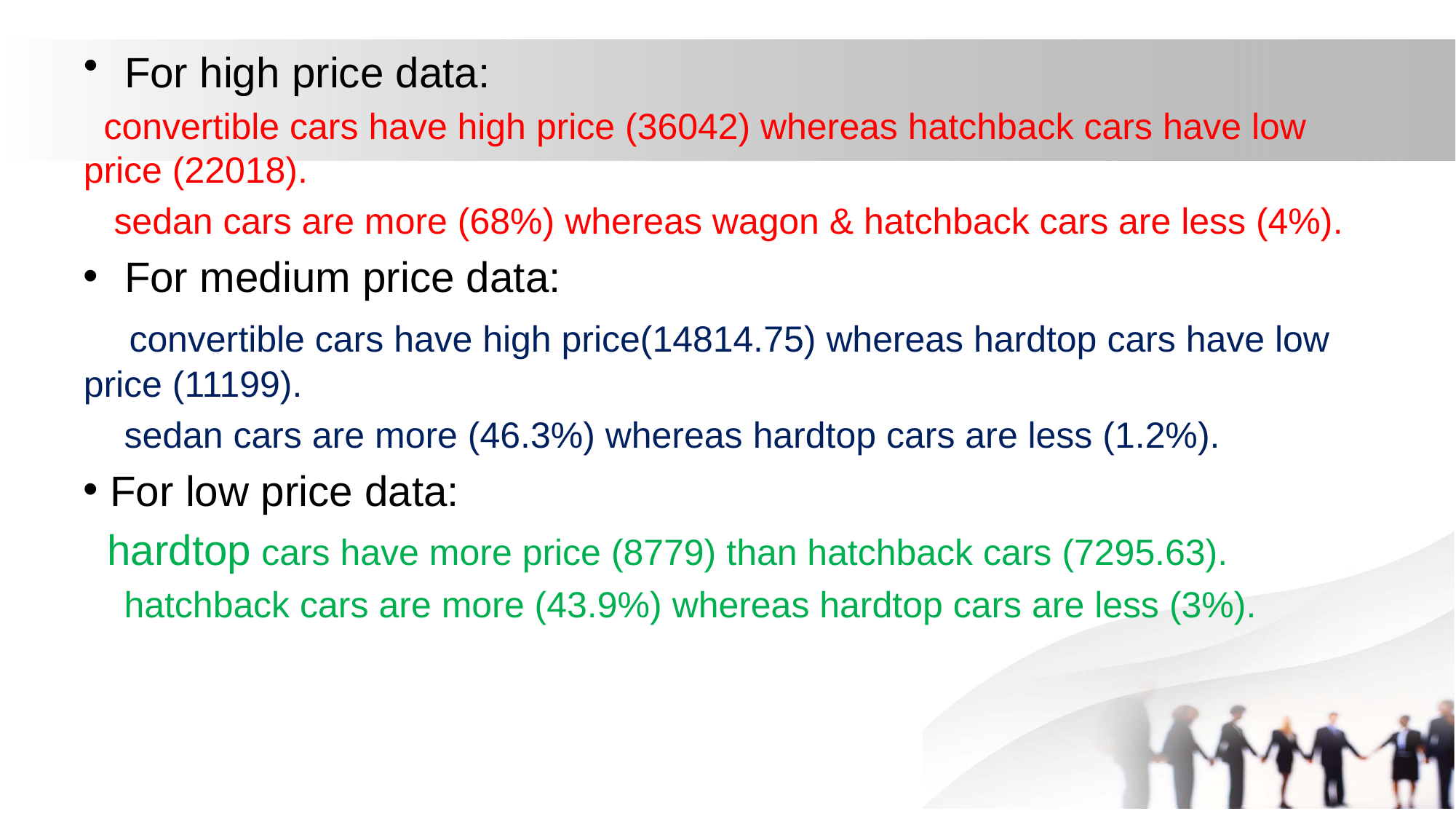

For high price data:
  convertible cars have high price (36042) whereas hatchback cars have low price (22018).
   sedan cars are more (68%) whereas wagon & hatchback cars are less (4%).
For medium price data:
    convertible cars have high price(14814.75) whereas hardtop cars have low price (11199).
    sedan cars are more (46.3%) whereas hardtop cars are less (1.2%).
 For low price data:
  hardtop cars have more price (8779) than hatchback cars (7295.63).
    hatchback cars are more (43.9%) whereas hardtop cars are less (3%).